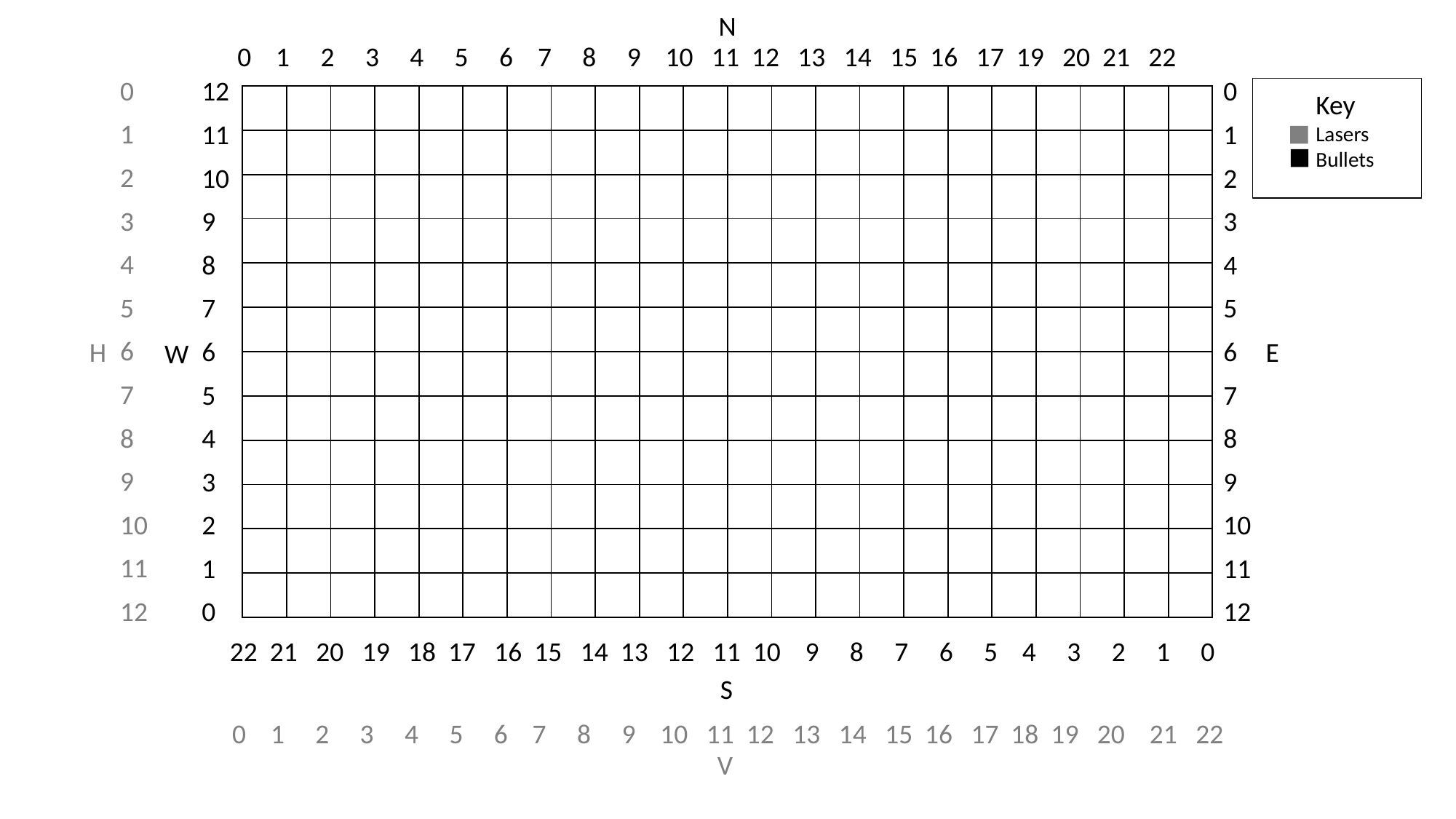

N
0    1     2     3     4     5     6    7     8     9    10   11  12   13   14   15  16   17  19   20  21   22
0
1
2
3
4
5
6
7
8
9
10
11
12
12
11
10
9
8
7
6
5
4
3
2
1
0
0
1
2
3
4
5
6
7
8
9
10
11
12

Key
Lasers
Bullets
|  |  |  |  |  |  |  |  |  |  |  |  |  |  |  |  |  |  |  |  |  |  |
| --- | --- | --- | --- | --- | --- | --- | --- | --- | --- | --- | --- | --- | --- | --- | --- | --- | --- | --- | --- | --- | --- |
|  |  |  |  |  |  |  |  |  |  |  |  |  |  |  |  |  |  |  |  |  |  |
|  |  |  |  |  |  |  |  |  |  |  |  |  |  |  |  |  |  |  |  |  |  |
|  |  |  |  |  |  |  |  |  |  |  |  |  |  |  |  |  |  |  |  |  |  |
|  |  |  |  |  |  |  |  |  |  |  |  |  |  |  |  |  |  |  |  |  |  |
|  |  |  |  |  |  |  |  |  |  |  |  |  |  |  |  |  |  |  |  |  |  |
|  |  |  |  |  |  |  |  |  |  |  |  |  |  |  |  |  |  |  |  |  |  |
|  |  |  |  |  |  |  |  |  |  |  |  |  |  |  |  |  |  |  |  |  |  |
|  |  |  |  |  |  |  |  |  |  |  |  |  |  |  |  |  |  |  |  |  |  |
|  |  |  |  |  |  |  |  |  |  |  |  |  |  |  |  |  |  |  |  |  |  |
|  |  |  |  |  |  |  |  |  |  |  |  |  |  |  |  |  |  |  |  |  |  |
|  |  |  |  |  |  |  |  |  |  |  |  |  |  |  |  |  |  |  |  |  |  |

H
E
W
22  21   20   19   18  17   16  15   14  13   12   11  10    9     8     7     6     5    4     3     2     1     0
S
0    1     2     3     4     5     6    7     8     9    10   11  12   13   14   15  16   17  18  19   20    21   22
V